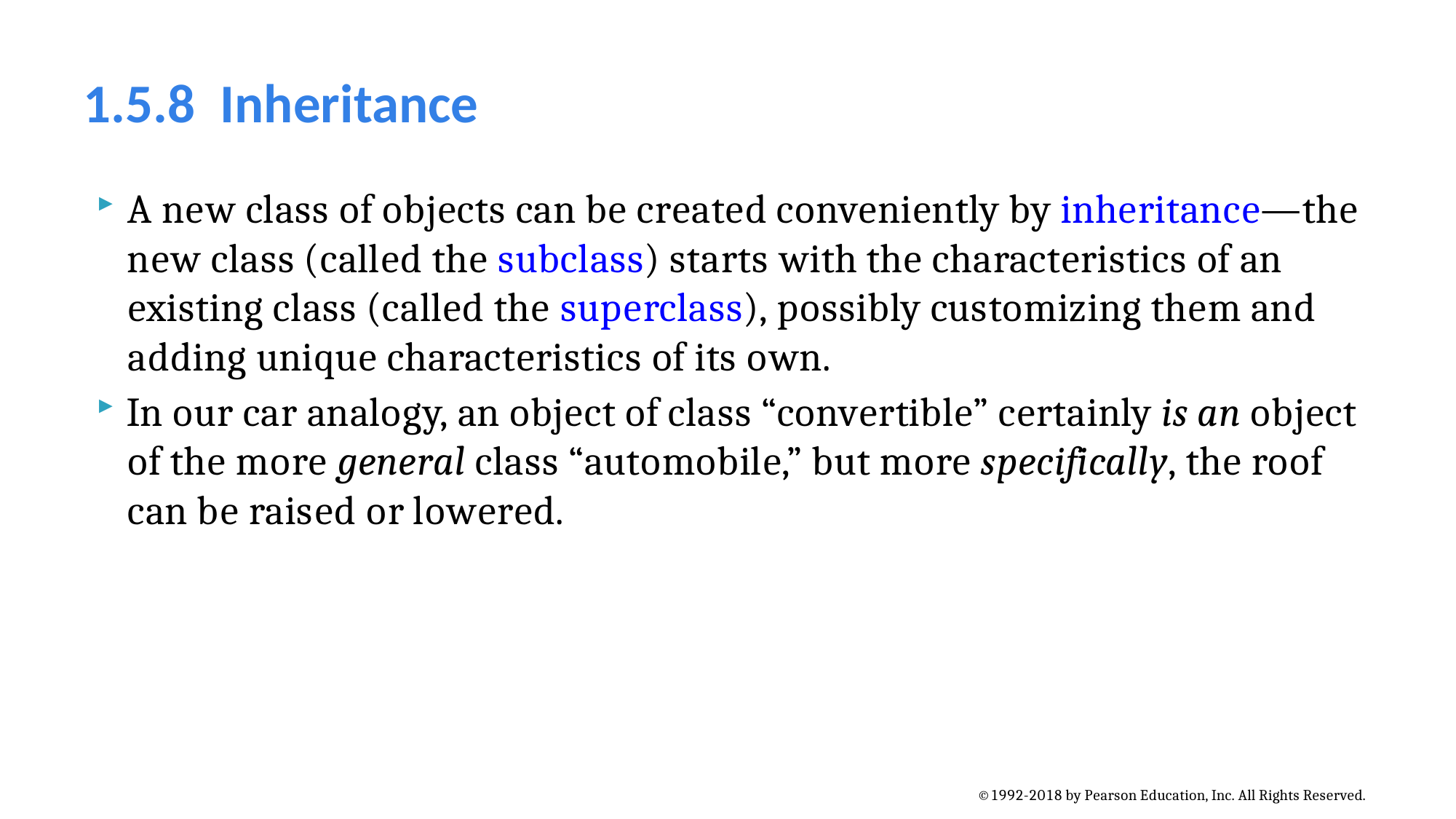

# 1.5.8  Inheritance
A new class of objects can be created conveniently by inheritance—the new class (called the subclass) starts with the characteristics of an existing class (called the superclass), possibly customizing them and adding unique characteristics of its own.
In our car analogy, an object of class “convertible” certainly is an object of the more general class “automobile,” but more specifically, the roof can be raised or lowered.
©1992-2018 by Pearson Education, Inc. All Rights Reserved.